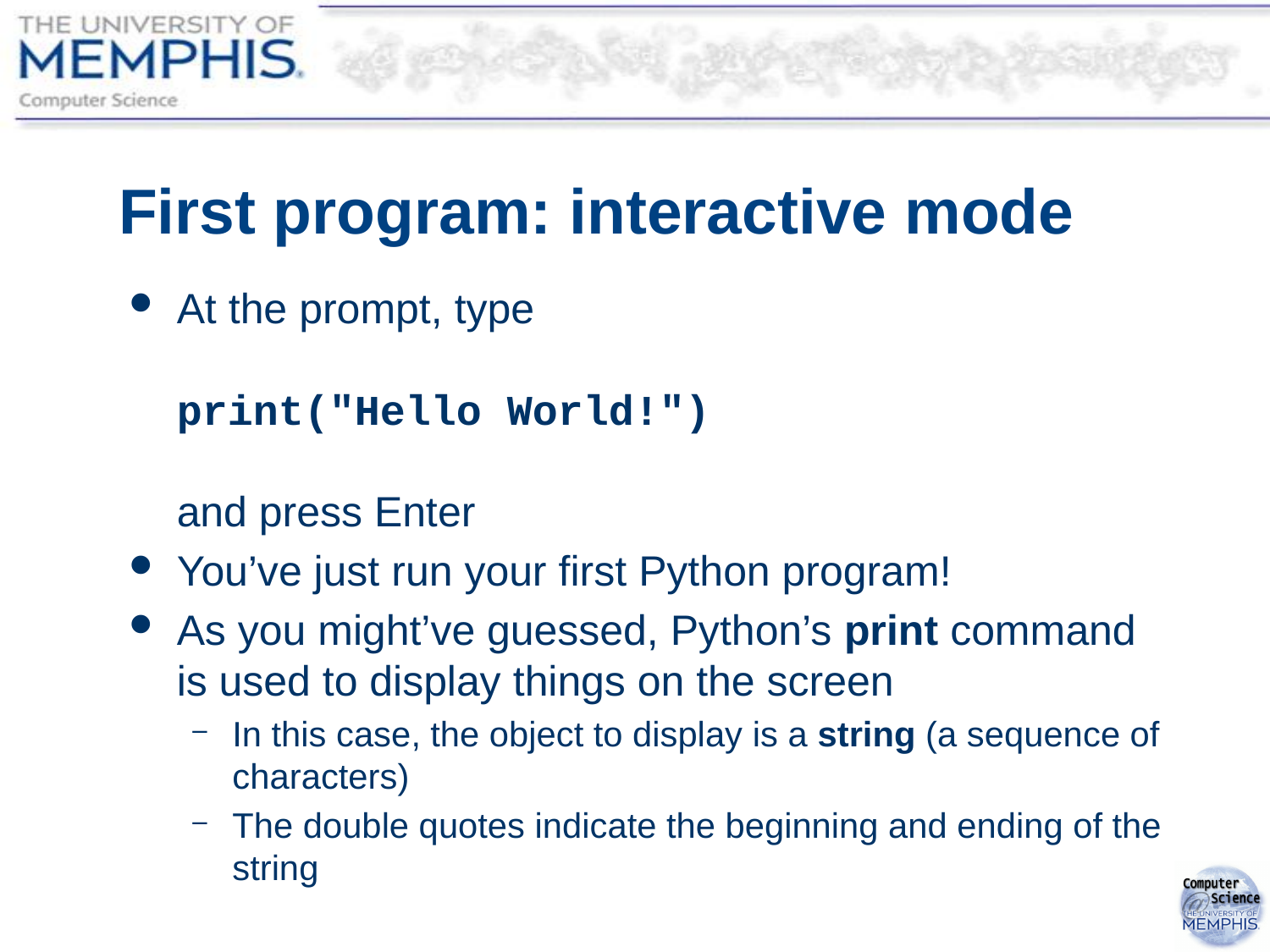

# First program: interactive mode
At the prompt, type
print("Hello World!")
and press Enter
You’ve just run your first Python program!
As you might’ve guessed, Python’s print command is used to display things on the screen
In this case, the object to display is a string (a sequence of characters)
The double quotes indicate the beginning and ending of the string